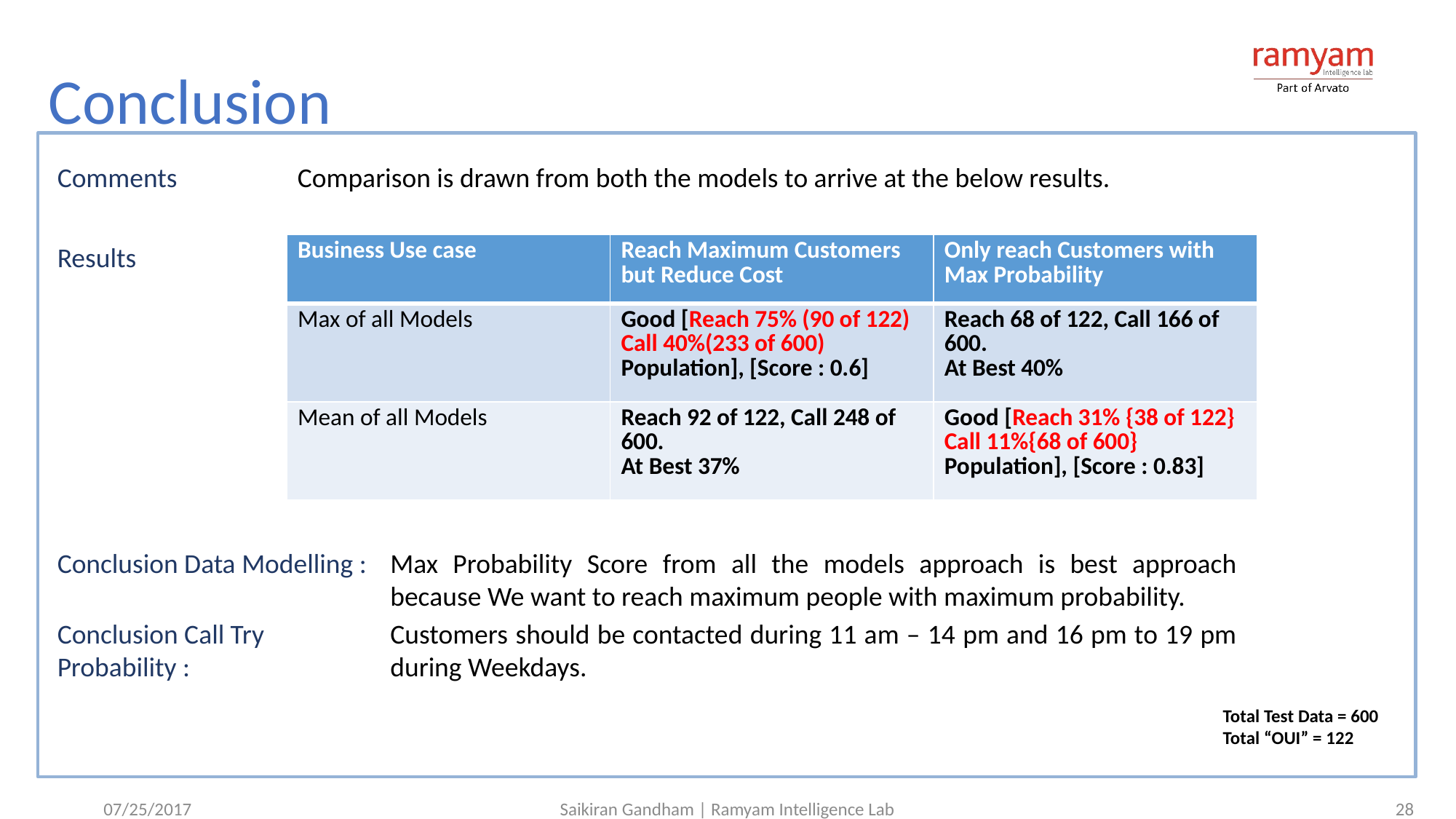

Conclusion
[Reach 90, Call 233  Contracts gives Probability 38.6%]
Comments
Comparison is drawn from both the models to arrive at the below results.
Results
| Business Use case | Reach Maximum Customers but Reduce Cost | Only reach Customers with Max Probability |
| --- | --- | --- |
| Max of all Models | Good [Reach 75% (90 of 122) Call 40%(233 of 600) Population], [Score : 0.6] | Reach 68 of 122, Call 166 of 600. At Best 40% |
| Mean of all Models | Reach 92 of 122, Call 248 of 600. At Best 37% | Good [Reach 31% {38 of 122} Call 11%{68 of 600} Population], [Score : 0.83] |
Conclusion Data Modelling :
Max Probability Score from all the models approach is best approach because We want to reach maximum people with maximum probability.
Conclusion Call Try Probability :
Customers should be contacted during 11 am – 14 pm and 16 pm to 19 pm during Weekdays.

Total Test Data = 600
Total “OUI” = 122
07/25/2017
Saikiran Gandham | Ramyam Intelligence Lab
28